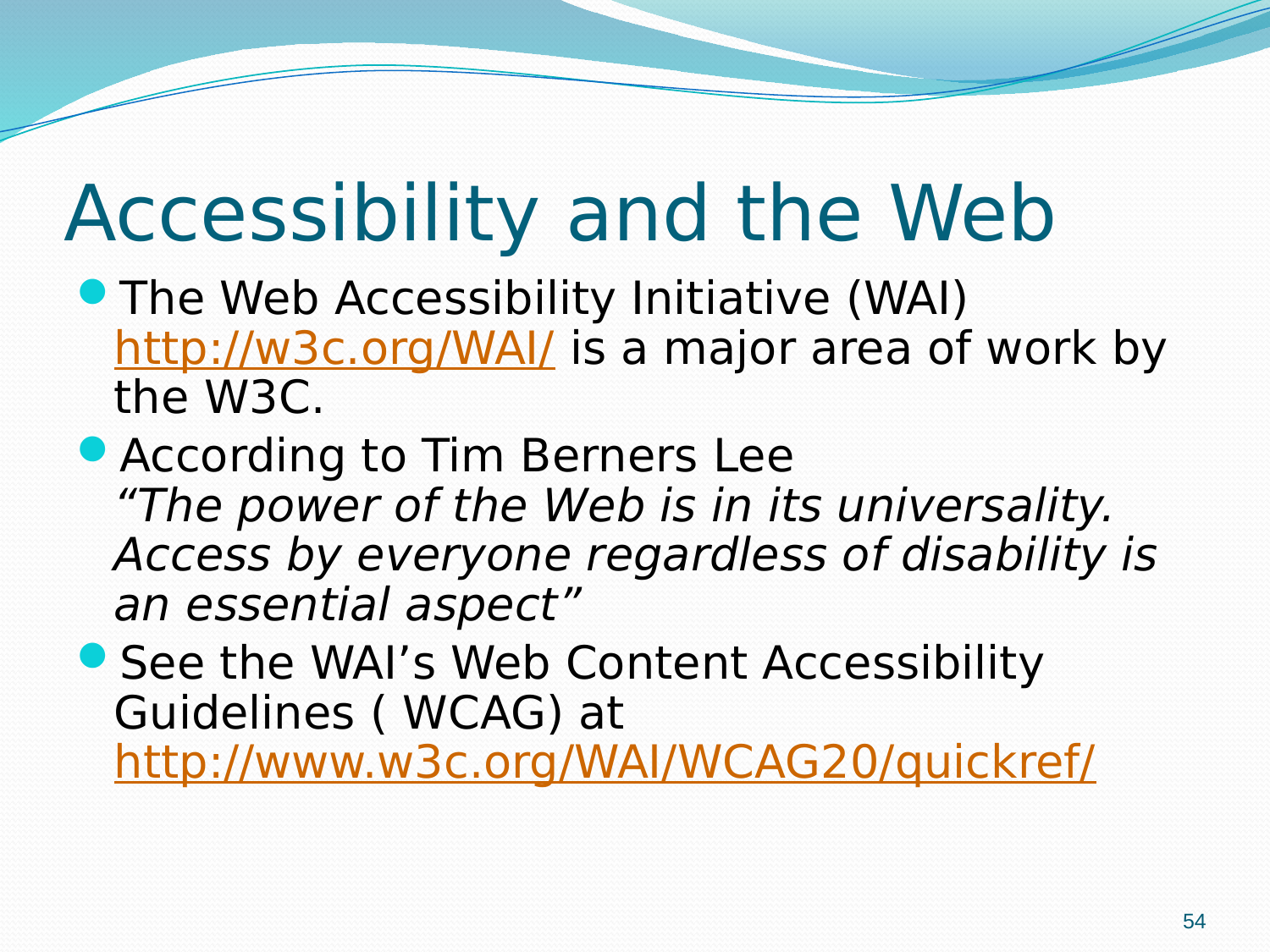

# Accessibility and the Web
The Web Accessibility Initiative (WAI) http://w3c.org/WAI/ is a major area of work by the W3C.
According to Tim Berners Lee
“The power of the Web is in its universality. Access by everyone regardless of disability is an essential aspect”
See the WAI’s Web Content Accessibility Guidelines ( WCAG) at http://www.w3c.org/WAI/WCAG20/quickref/
54